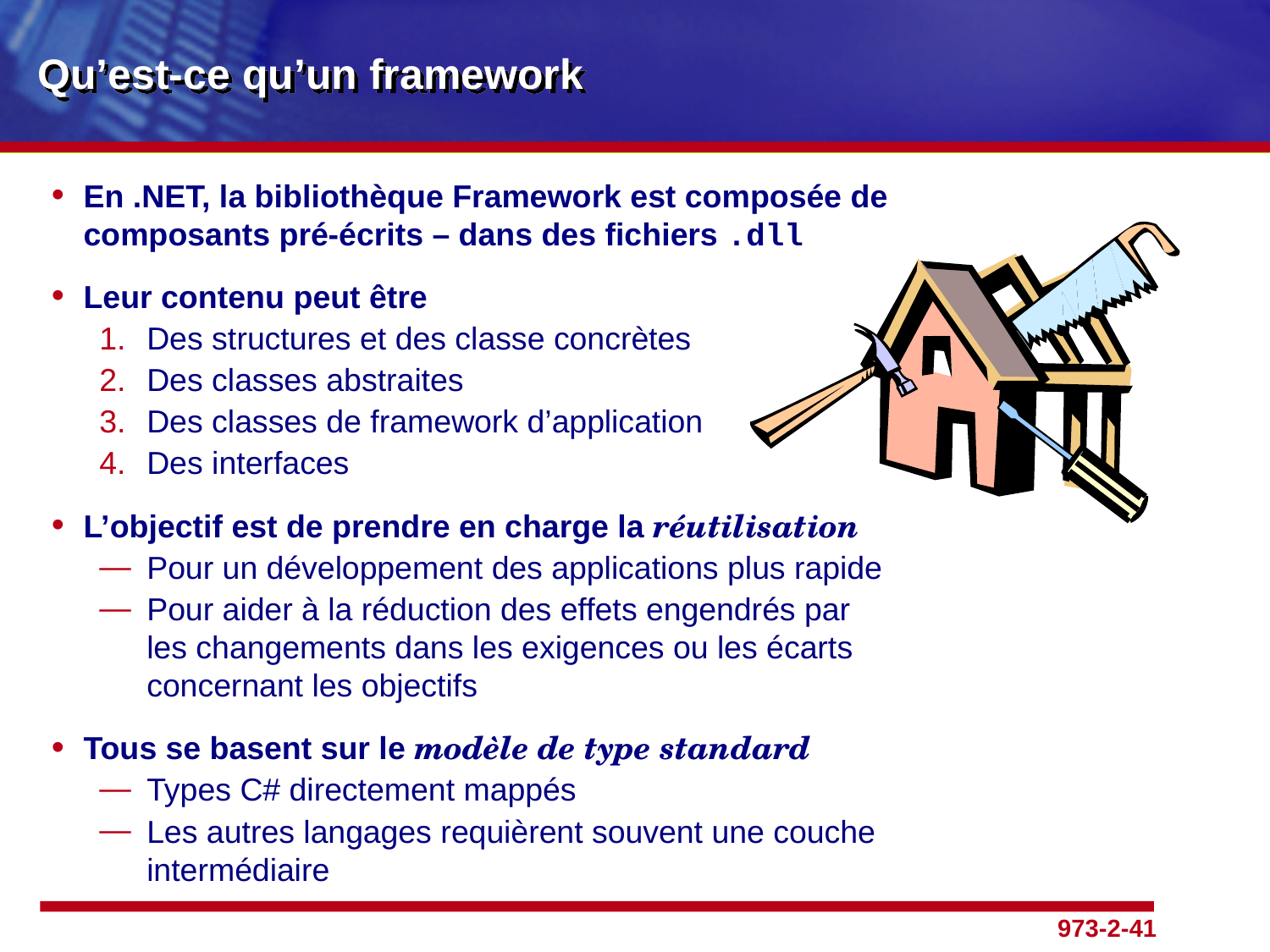

# Qu’est-ce qu’un framework
En .NET, la bibliothèque Framework est composée de composants pré-écrits – dans des fichiers .dll
Leur contenu peut être
Des structures et des classe concrètes
Des classes abstraites
Des classes de framework d’application
Des interfaces
L’objectif est de prendre en charge la réutilisation
Pour un développement des applications plus rapide
Pour aider à la réduction des effets engendrés par les changements dans les exigences ou les écarts concernant les objectifs
Tous se basent sur le modèle de type standard
Types C# directement mappés
Les autres langages requièrent souvent une couche intermédiaire